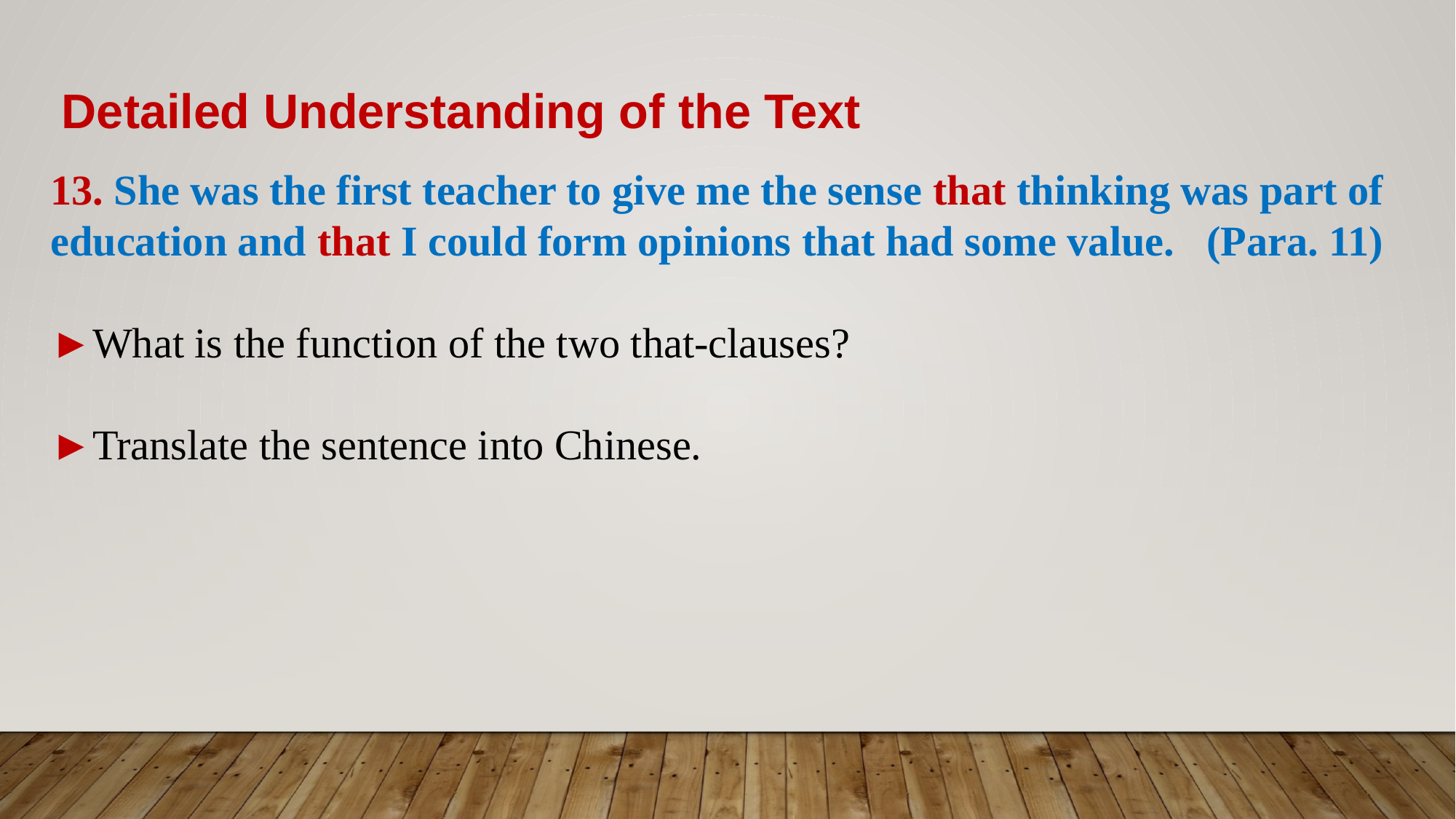

Detailed Understanding of the Text
13. She was the first teacher to give me the sense that thinking was part of education and that I could form opinions that had some value.   (Para. 11)

►What is the function of the two that-clauses?

►Translate the sentence into Chinese.